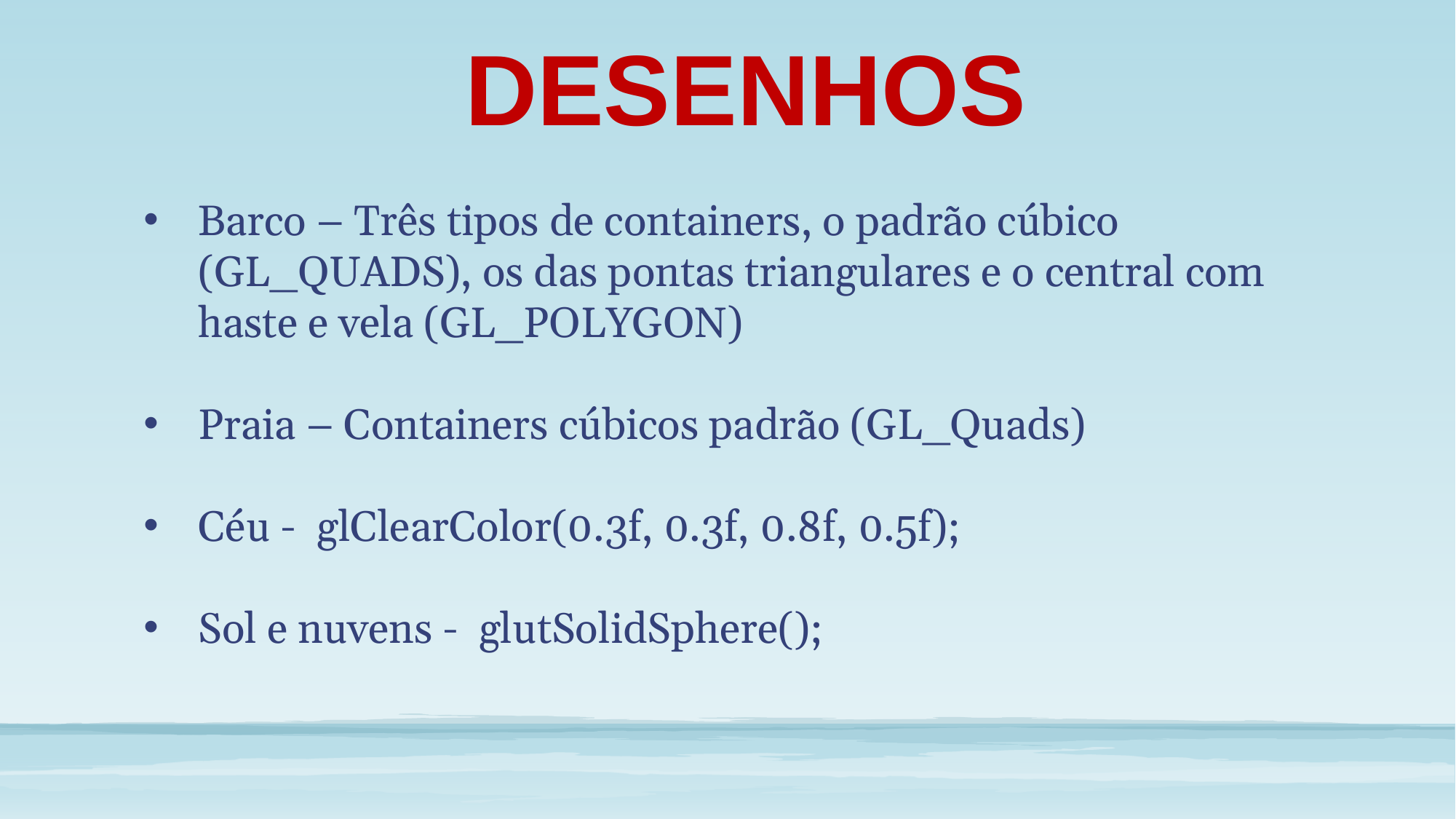

DESENHOS

Barco – Três tipos de containers, o padrão cúbico (GL_QUADS), os das pontas triangulares e o central com haste e vela (GL_POLYGON)

Praia – Containers cúbicos padrão (GL_Quads)

Céu -  glClearColor(0.3f, 0.3f, 0.8f, 0.5f);

Sol e nuvens -  glutSolidSphere();